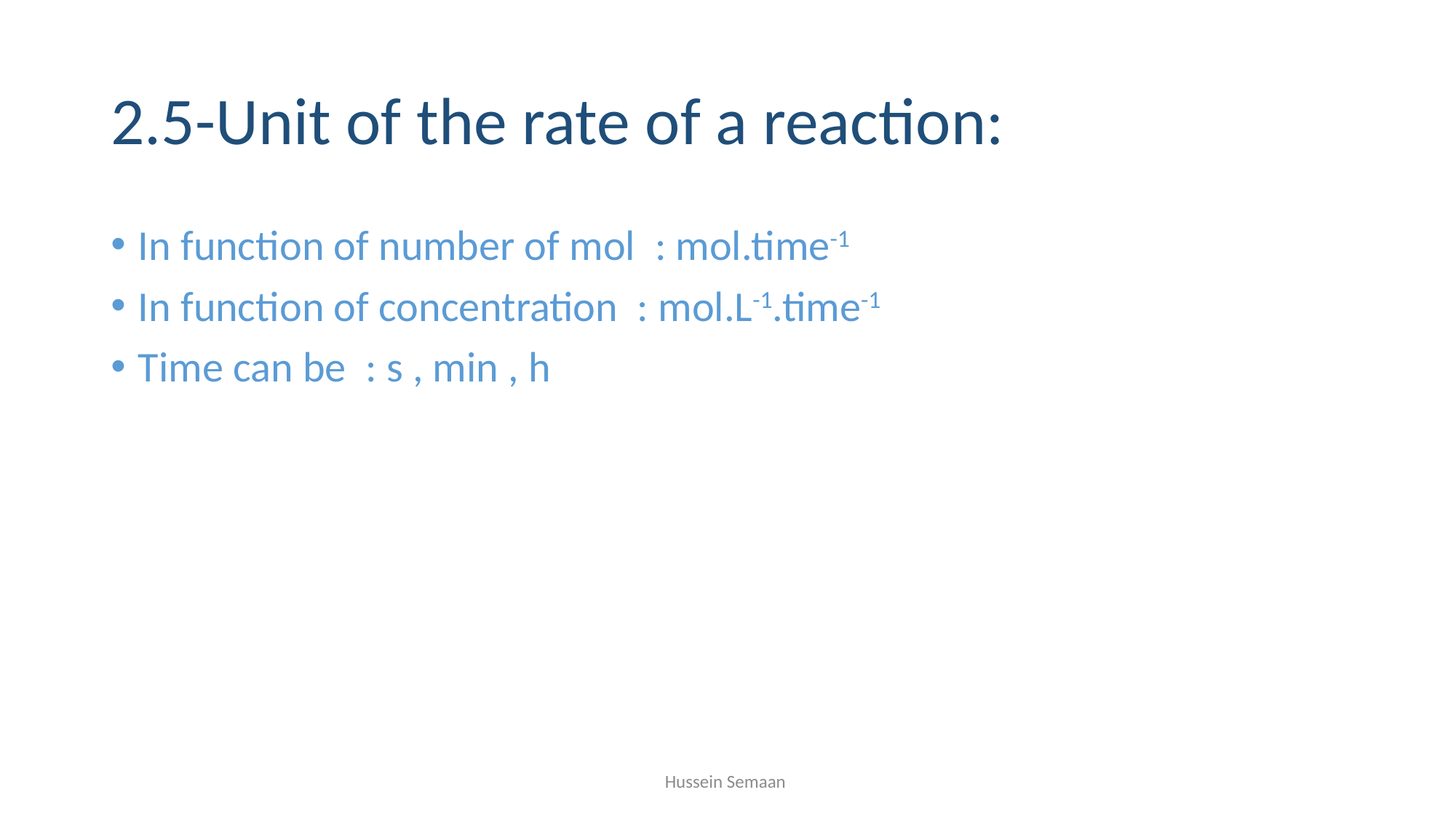

# 2.5-Unit of the rate of a reaction:
In function of number of mol  : mol.time-1
In function of concentration  : mol.L-1.time-1
Time can be  : s , min , h

Hussein Semaan